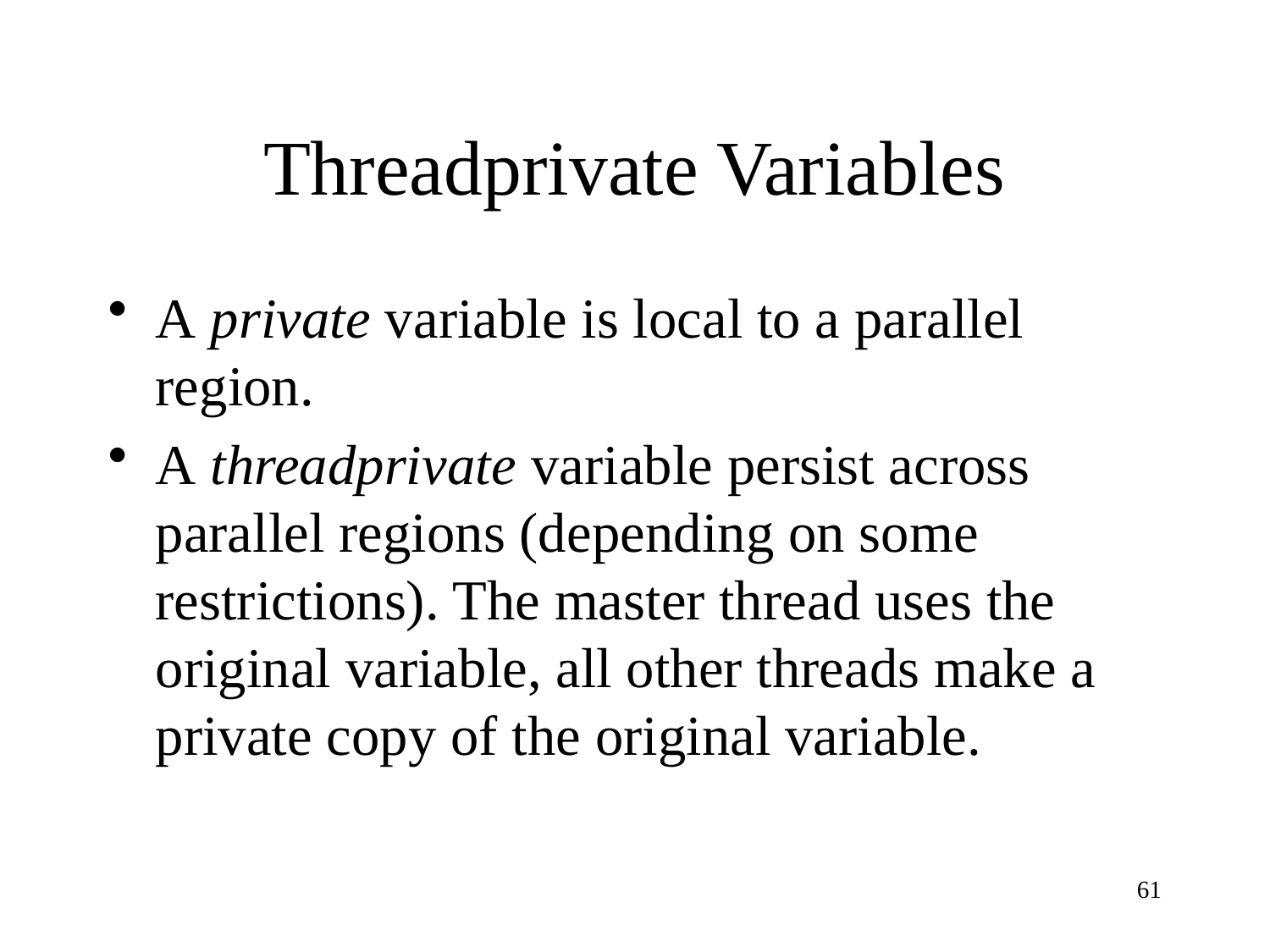

# Threadprivate Variables
A private variable is local to a parallel region.
A threadprivate variable persist across parallel regions (depending on some restrictions). The master thread uses the original variable, all other threads make a private copy of the original variable.
61